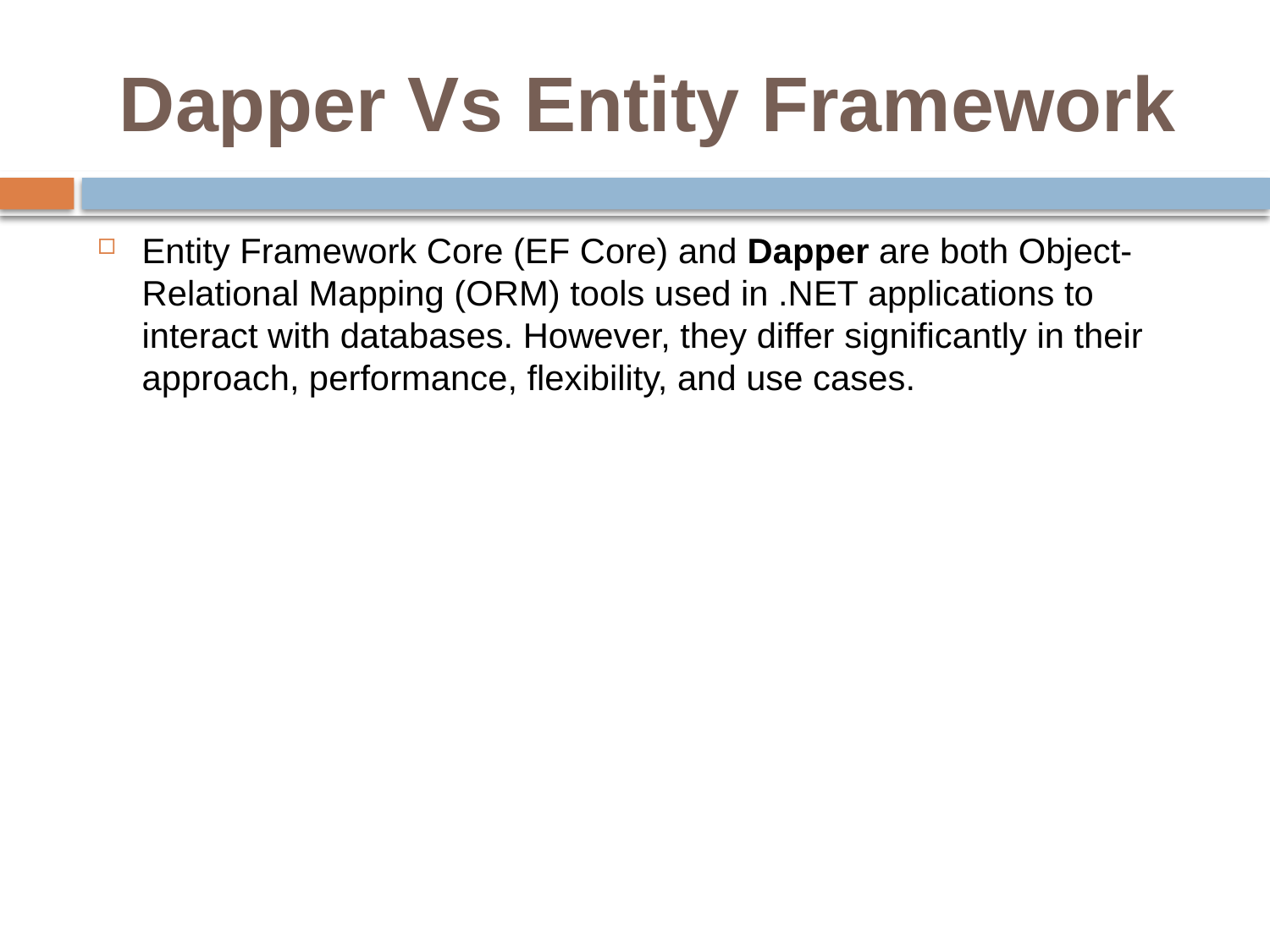

# Dapper Vs Entity Framework
Entity Framework Core (EF Core) and Dapper are both Object-Relational Mapping (ORM) tools used in .NET applications to interact with databases. However, they differ significantly in their approach, performance, flexibility, and use cases.